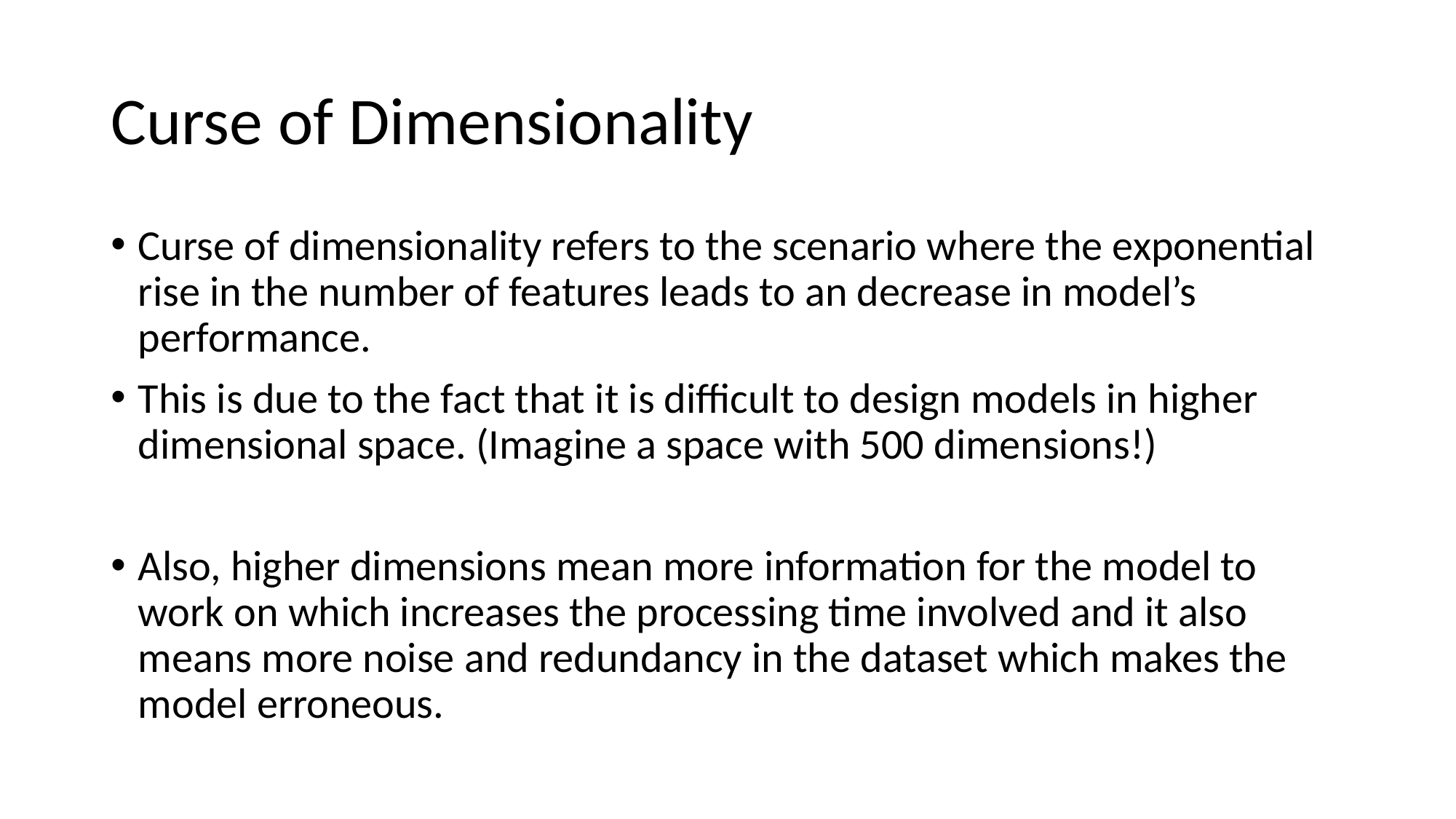

# Curse of Dimensionality
Curse of dimensionality refers to the scenario where the exponential rise in the number of features leads to an decrease in model’s performance.
This is due to the fact that it is difficult to design models in higher dimensional space. (Imagine a space with 500 dimensions!)

Also, higher dimensions mean more information for the model to work on which increases the processing time involved and it also means more noise and redundancy in the dataset which makes the model erroneous.